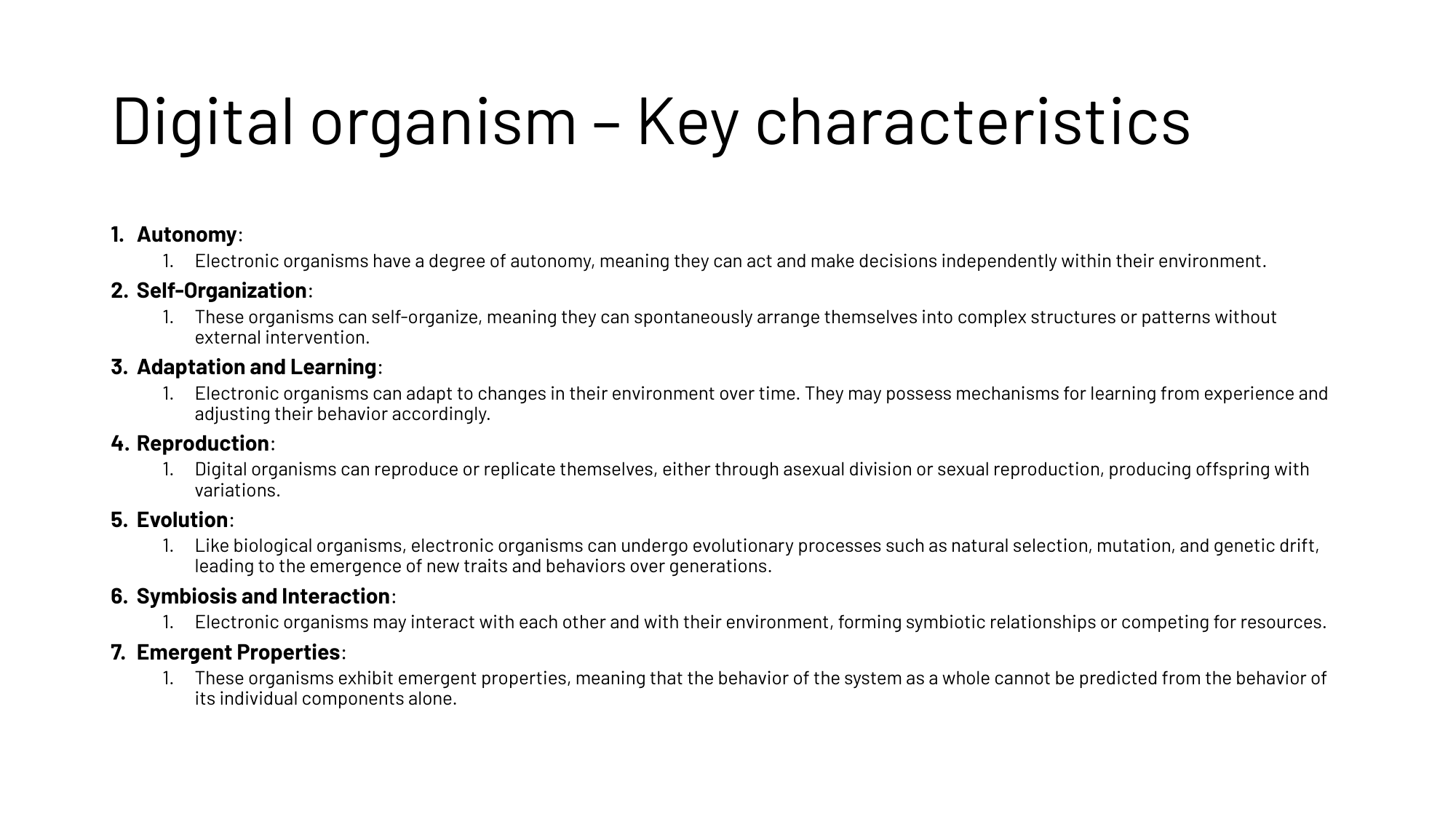

# Digital organism – Key characteristics
Autonomy:
Electronic organisms have a degree of autonomy, meaning they can act and make decisions independently within their environment.
Self-Organization:
These organisms can self-organize, meaning they can spontaneously arrange themselves into complex structures or patterns without external intervention.
Adaptation and Learning:
Electronic organisms can adapt to changes in their environment over time. They may possess mechanisms for learning from experience and adjusting their behavior accordingly.
Reproduction:
Digital organisms can reproduce or replicate themselves, either through asexual division or sexual reproduction, producing offspring with variations.
Evolution:
Like biological organisms, electronic organisms can undergo evolutionary processes such as natural selection, mutation, and genetic drift, leading to the emergence of new traits and behaviors over generations.
Symbiosis and Interaction:
Electronic organisms may interact with each other and with their environment, forming symbiotic relationships or competing for resources.
Emergent Properties:
These organisms exhibit emergent properties, meaning that the behavior of the system as a whole cannot be predicted from the behavior of its individual components alone.